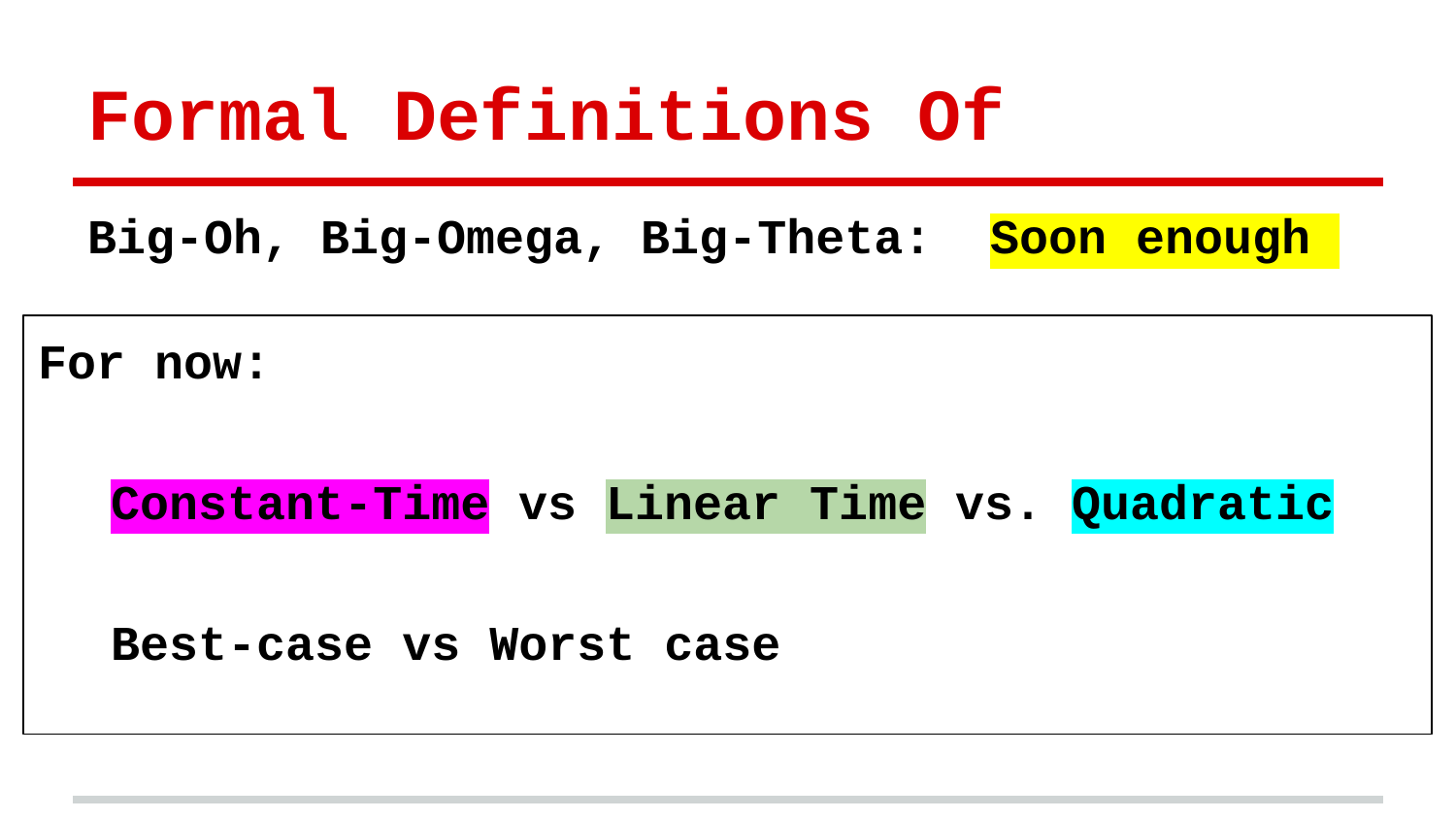

# Formal Definitions Of
Big-Oh, Big-Omega, Big-Theta:  Soon enough

For now:

Constant-Time vs Linear Time vs. Quadratic

Best-case vs Worst case